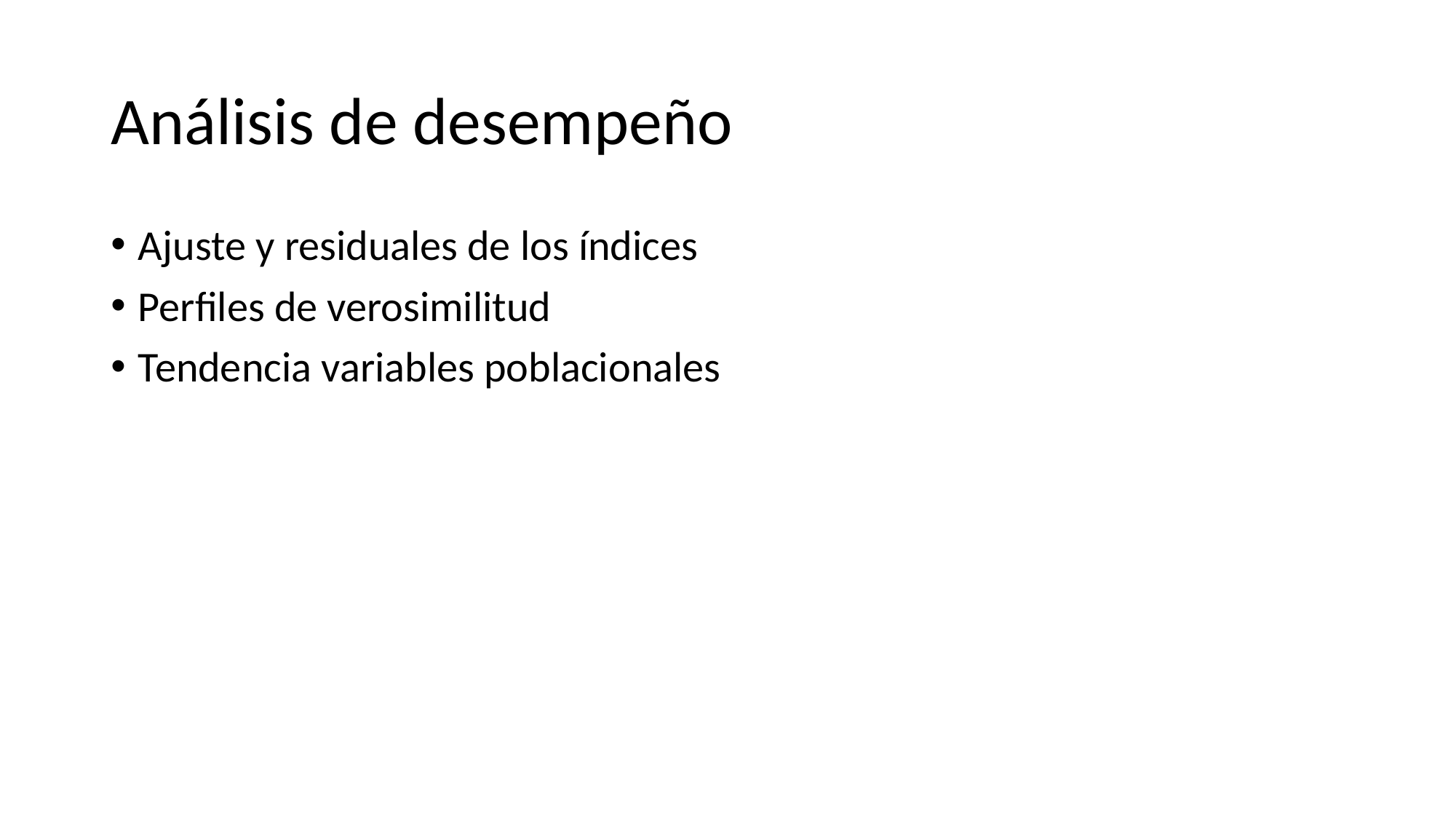

# Análisis de desempeño
Ajuste y residuales de los índices
Perfiles de verosimilitud
Tendencia variables poblacionales